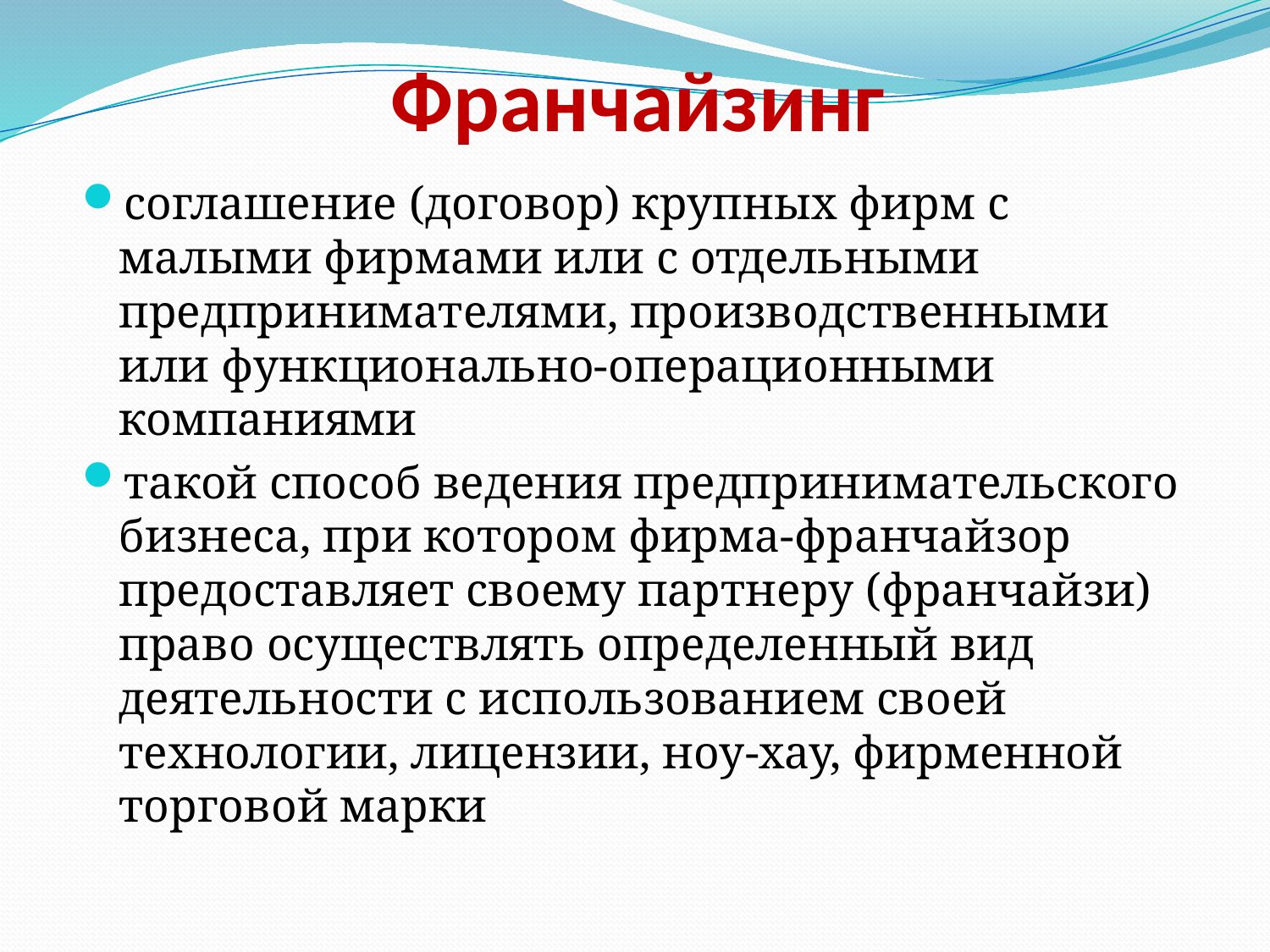

# Франчайзинг
соглашение (договор) крупных фирм с малыми фирмами или с отдельными предпринимателями, производственными или функционально-операционными компаниями
такой способ ведения предпринимательского бизнеса, при котором фирма-франчайзор предоставляет своему партнеру (франчайзи) право осуществлять определенный вид деятельности с использованием своей технологии, лицензии, ноу-хау, фирменной торговой марки